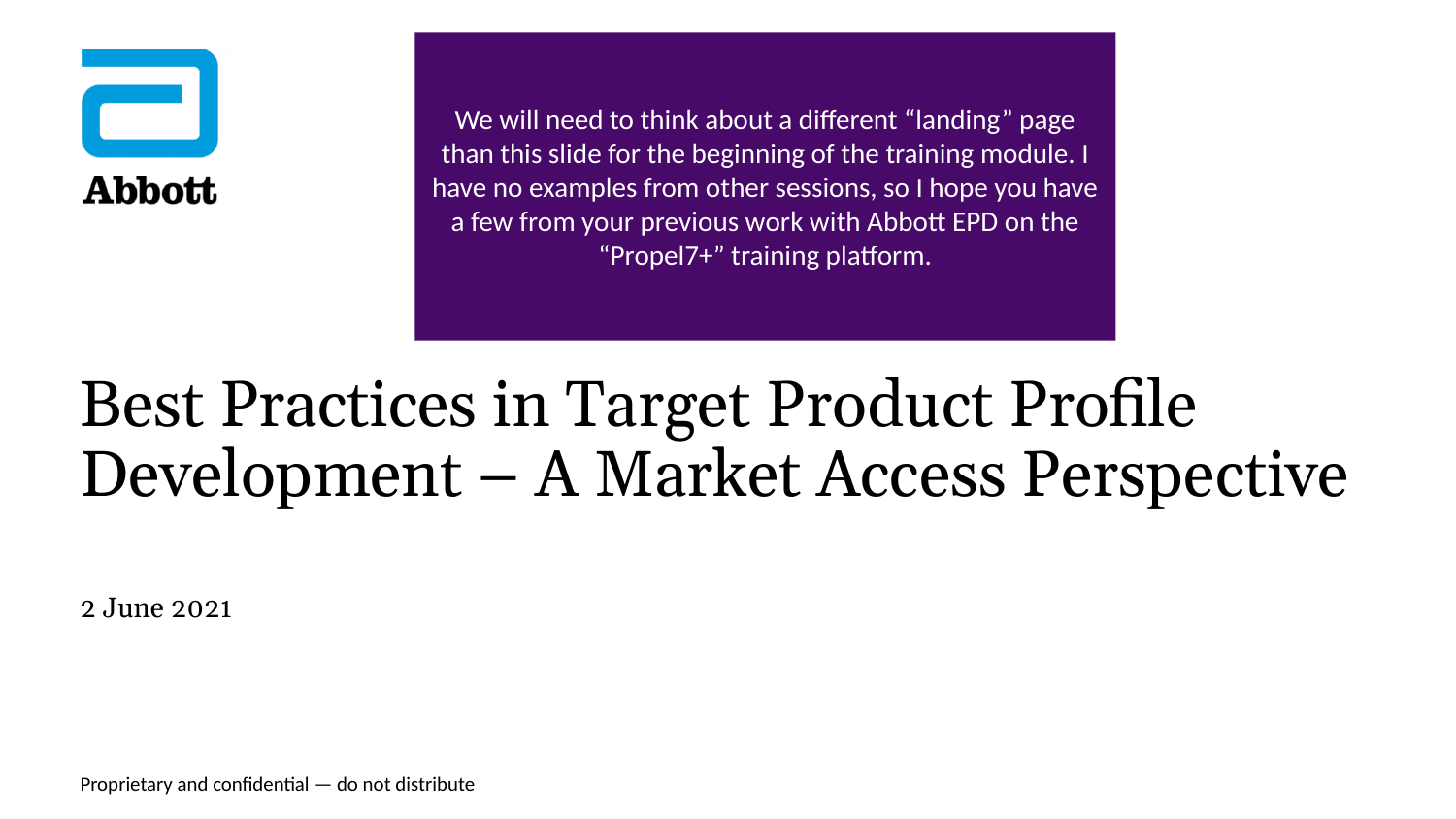

We will need to think about a different “landing” page than this slide for the beginning of the training module. I have no examples from other sessions, so I hope you have a few from your previous work with Abbott EPD on the “Propel7+” training platform.

# Best Practices in Target Product Profile Development – A Market Access Perspective
2 June 2021